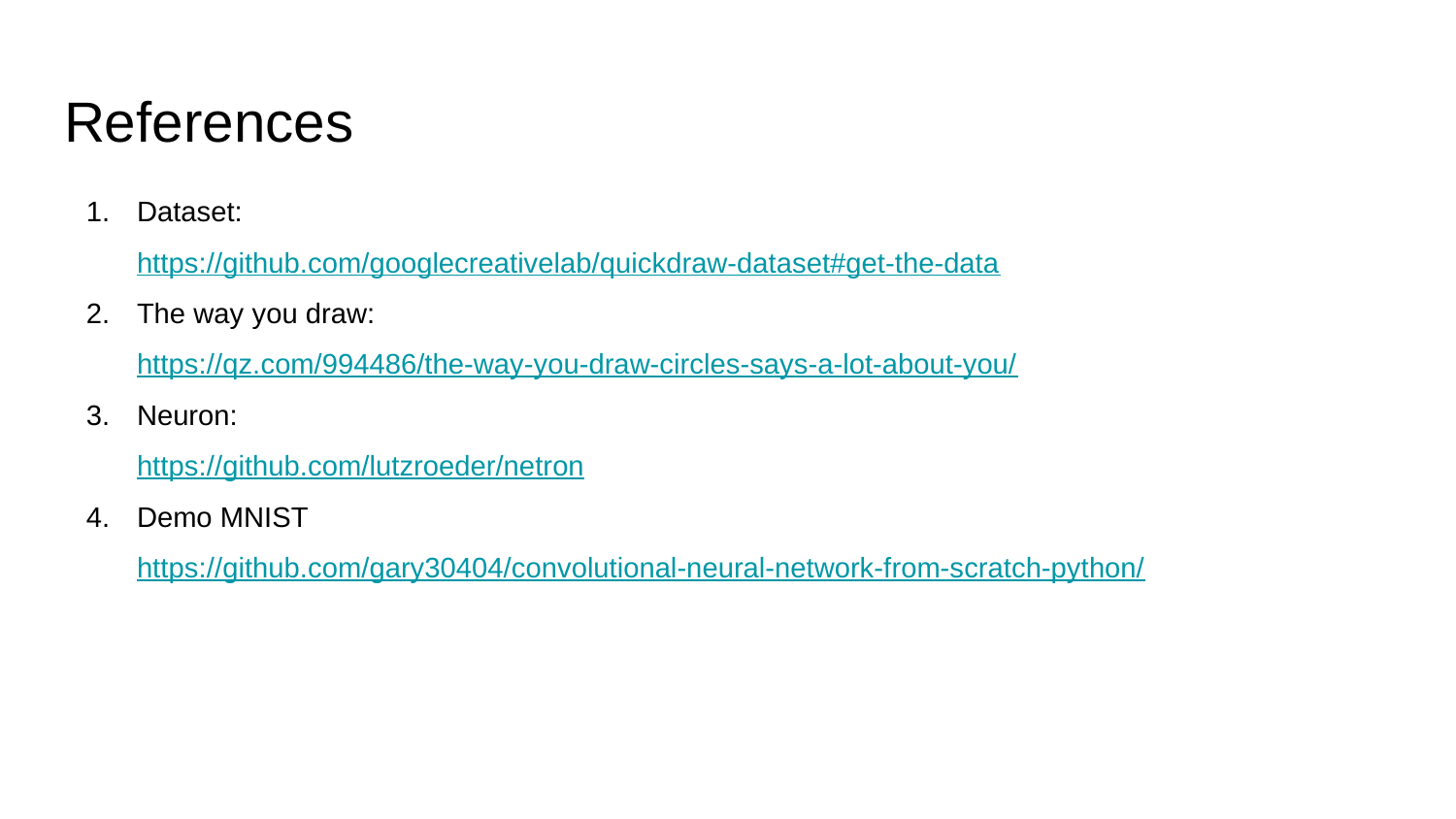

# References
Dataset:
https://github.com/googlecreativelab/quickdraw-dataset#get-the-data
The way you draw:
https://qz.com/994486/the-way-you-draw-circles-says-a-lot-about-you/
Neuron:
https://github.com/lutzroeder/netron
Demo MNIST
https://github.com/gary30404/convolutional-neural-network-from-scratch-python/